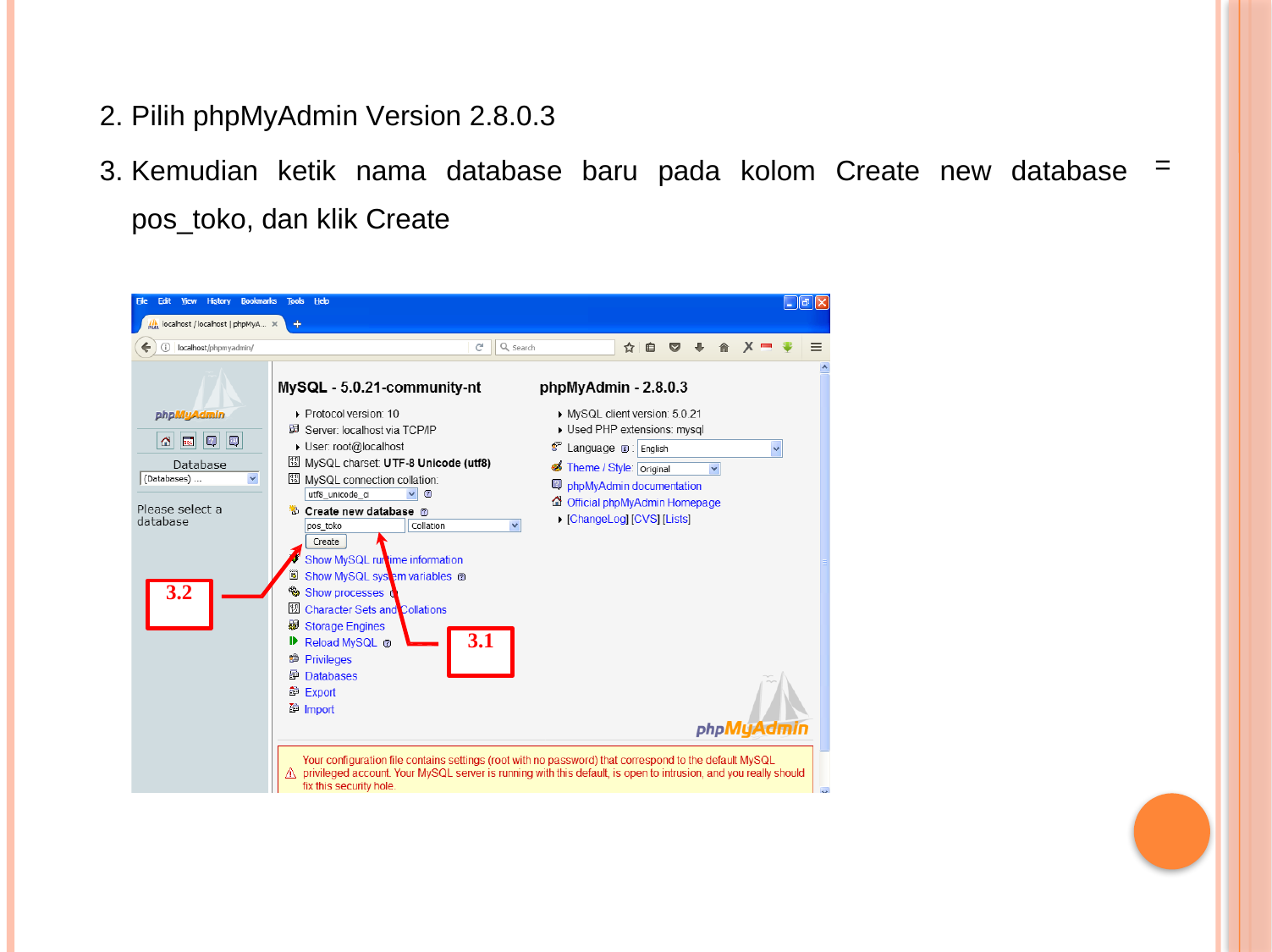

2. Pilih phpMyAdmin Version 2.8.0.3
3. Kemudian  ketik  nama  database  baru  pada  kolom  Create  new  database pos_toko, dan klik Create
=

3.2

3.1